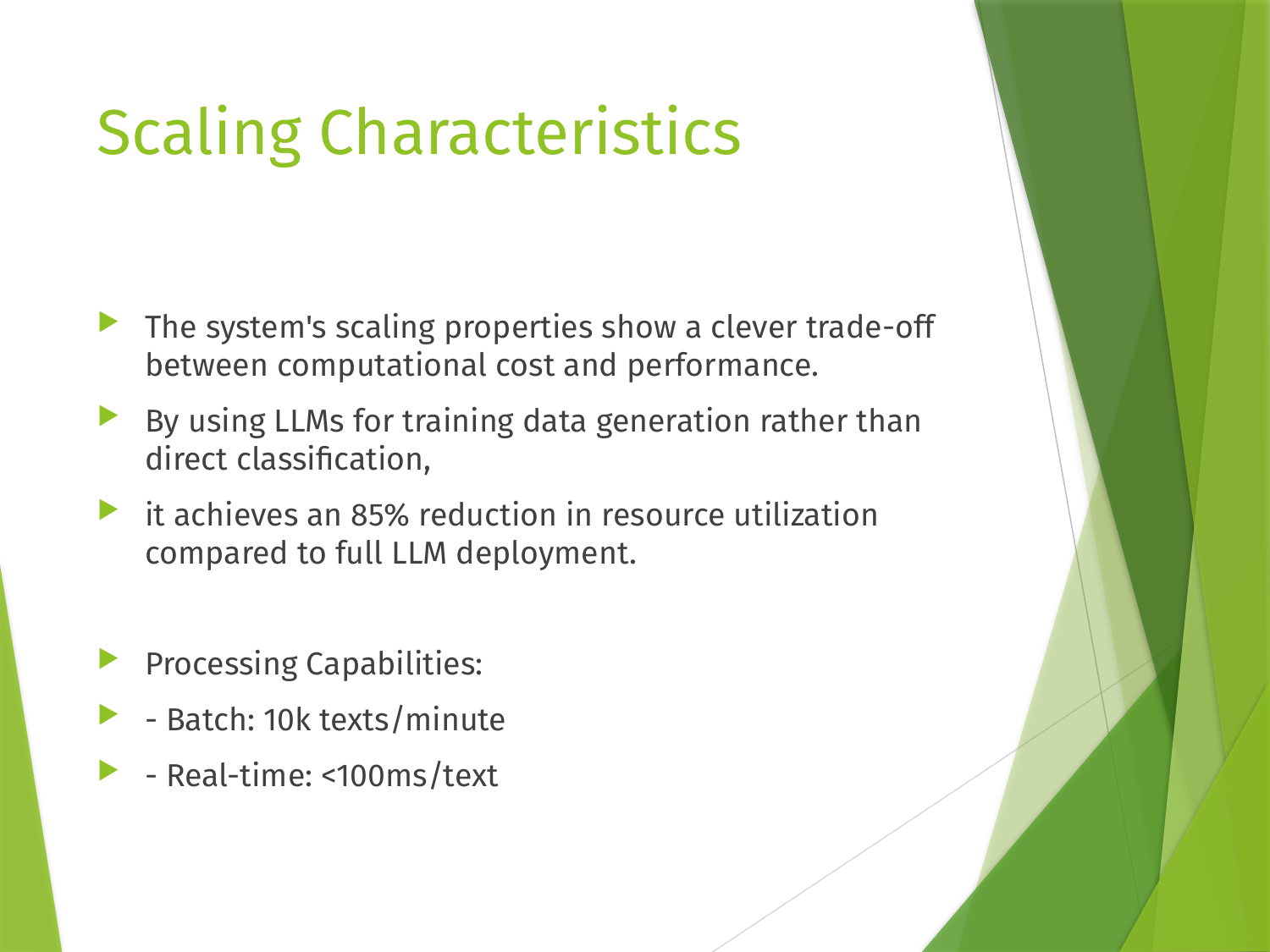

# Scaling Characteristics
The system's scaling properties show a clever trade-off between computational cost and performance.
By using LLMs for training data generation rather than direct classification,
it achieves an 85% reduction in resource utilization compared to full LLM deployment.

Processing Capabilities:
- Batch: 10k texts/minute
- Real-time: <100ms/text